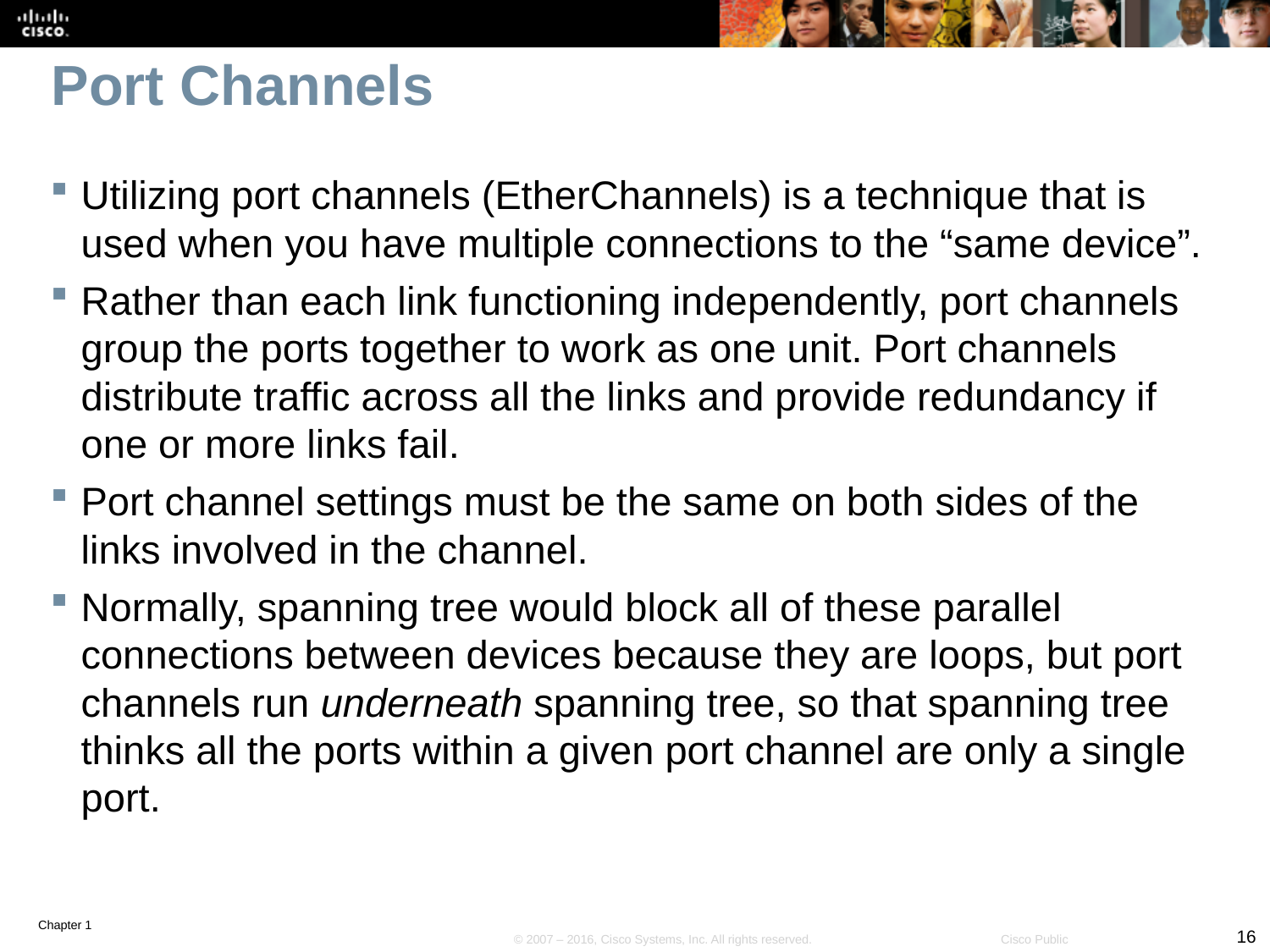

# Port Channels
Utilizing port channels (EtherChannels) is a technique that is used when you have multiple connections to the “same device”.
Rather than each link functioning independently, port channels group the ports together to work as one unit. Port channels distribute traffic across all the links and provide redundancy if one or more links fail.
Port channel settings must be the same on both sides of the links involved in the channel.
Normally, spanning tree would block all of these parallel connections between devices because they are loops, but port channels run underneath spanning tree, so that spanning tree thinks all the ports within a given port channel are only a single port.